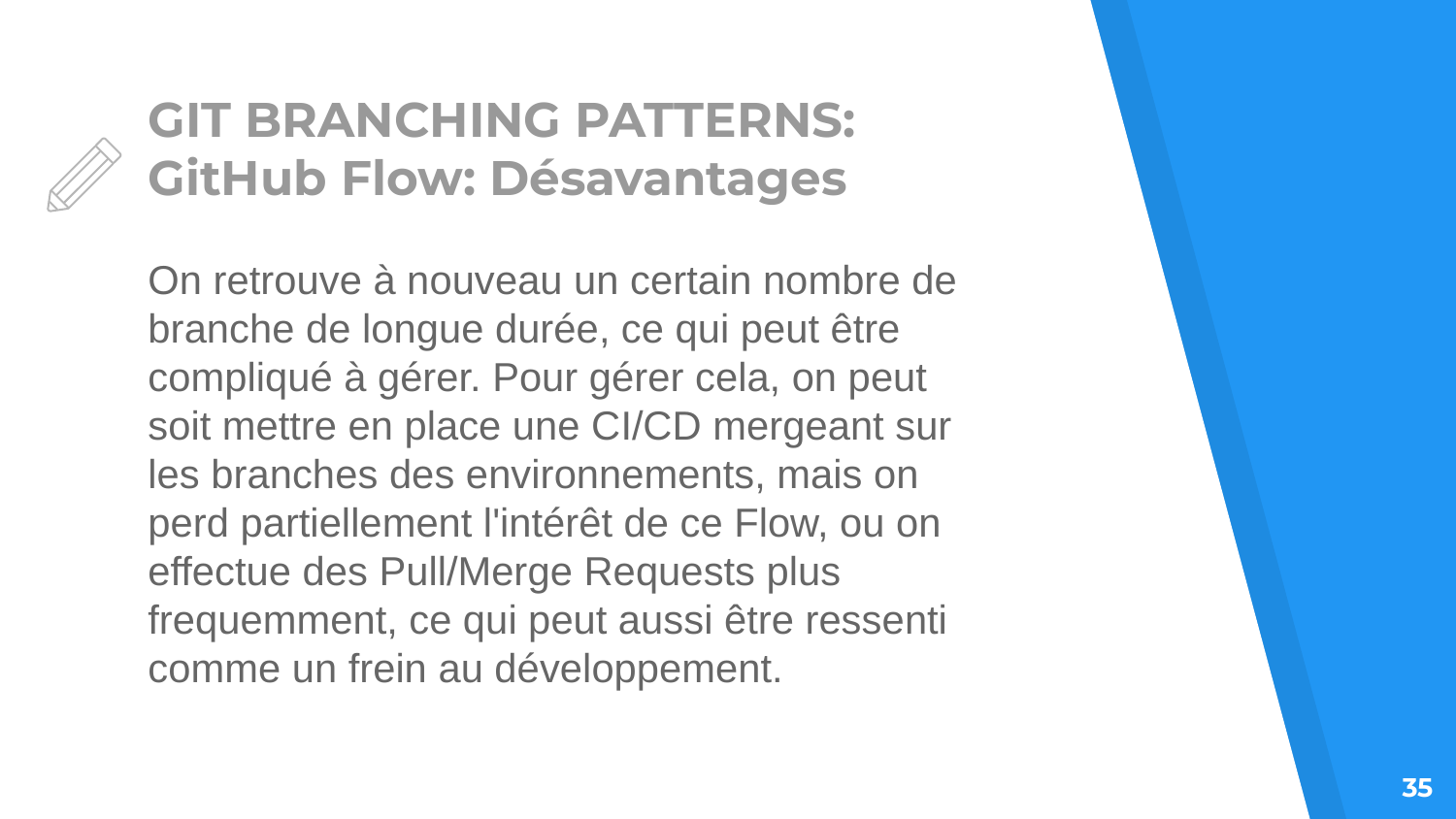

# GIT BRANCHING PATTERNS:
GitHub Flow: Désavantages
On retrouve à nouveau un certain nombre de branche de longue durée, ce qui peut être compliqué à gérer. Pour gérer cela, on peut soit mettre en place une CI/CD mergeant sur les branches des environnements, mais on perd partiellement l'intérêt de ce Flow, ou on effectue des Pull/Merge Requests plus frequemment, ce qui peut aussi être ressenti comme un frein au développement.
35